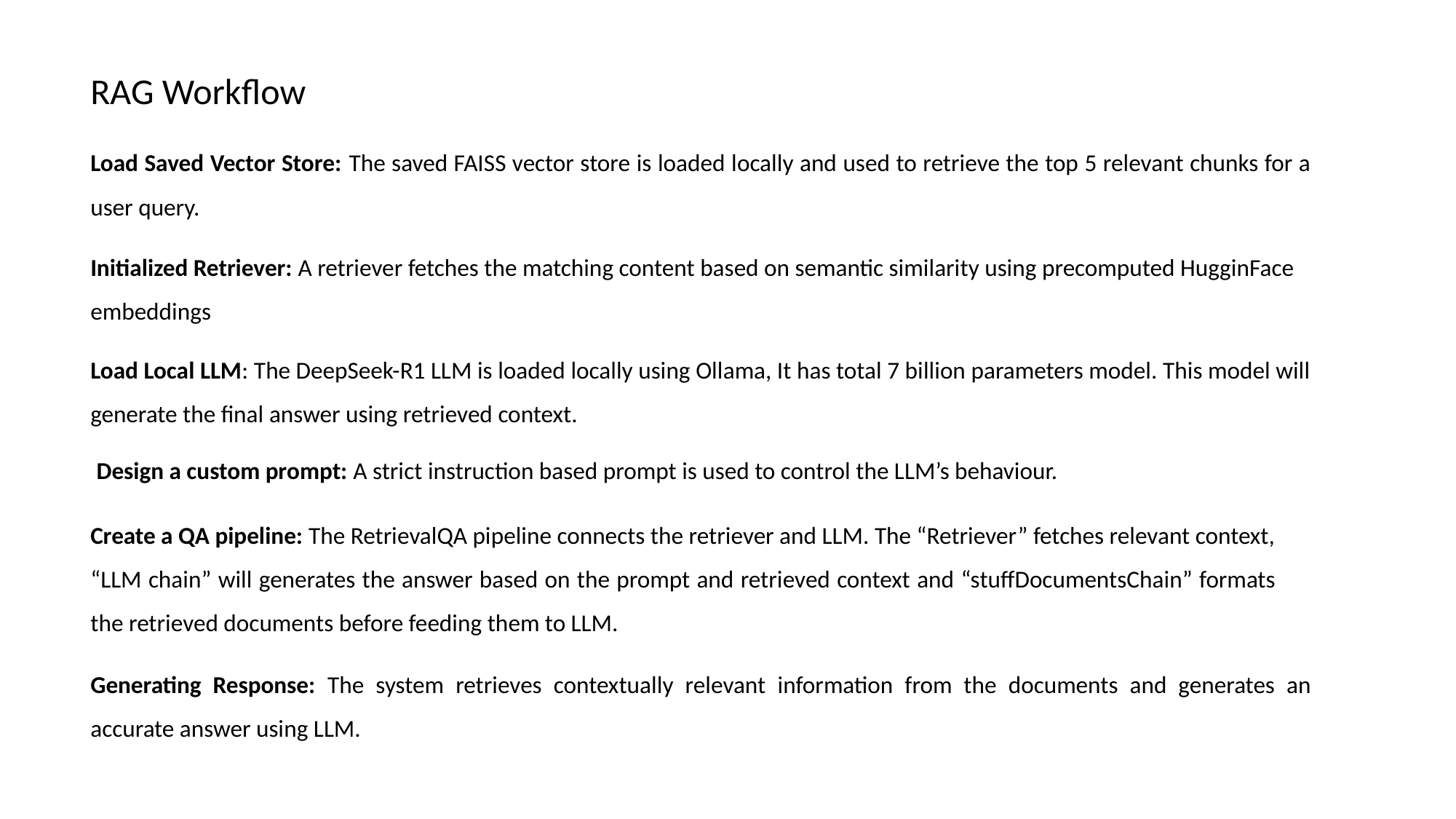

RAG Workflow
Load Saved Vector Store: The saved FAISS vector store is loaded locally and used to retrieve the top 5 relevant chunks for a user query.
Initialized Retriever: A retriever fetches the matching content based on semantic similarity using precomputed HugginFace embeddings
Load Local LLM: The DeepSeek-R1 LLM is loaded locally using Ollama, It has total 7 billion parameters model. This model will generate the final answer using retrieved context.
Design a custom prompt: A strict instruction based prompt is used to control the LLM’s behaviour.
Create a QA pipeline: The RetrievalQA pipeline connects the retriever and LLM. The “Retriever” fetches relevant context,
“LLM chain” will generates the answer based on the prompt and retrieved context and “stuffDocumentsChain” formats    the retrieved documents before feeding them to LLM.
Generating Response: The system retrieves contextually relevant information from the documents and generates an accurate answer using LLM.